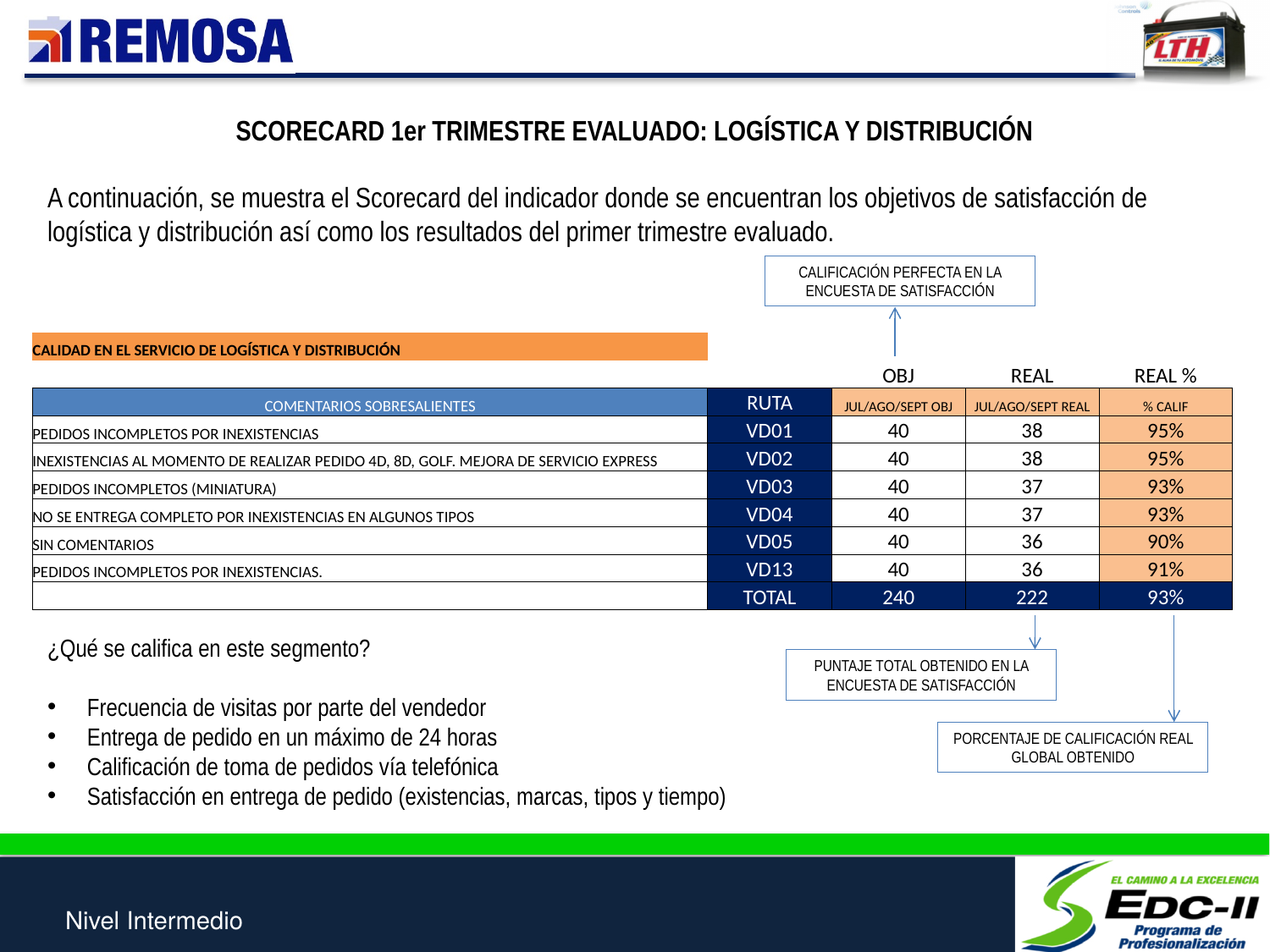

SCORECARD 1er TRIMESTRE EVALUADO: LOGÍSTICA Y DISTRIBUCIÓN

A continuación, se muestra el Scorecard del indicador donde se encuentran los objetivos de satisfacción de logística y distribución así como los resultados del primer trimestre evaluado.
CALIFICACIÓN PERFECTA EN LA ENCUESTA DE SATISFACCIÓN
| CALIDAD EN EL SERVICIO DE LOGÍSTICA Y DISTRIBUCIÓN |  |  |  |  |
| --- | --- | --- | --- | --- |
|  |  | OBJ | REAL | REAL % |
| COMENTARIOS SOBRESALIENTES | RUTA | JUL/AGO/SEPT OBJ | JUL/AGO/SEPT REAL | % CALIF |
| PEDIDOS INCOMPLETOS POR INEXISTENCIAS | VD01 | 40 | 38 | 95% |
| INEXISTENCIAS AL MOMENTO DE REALIZAR PEDIDO 4D, 8D, GOLF. MEJORA DE SERVICIO EXPRESS | VD02 | 40 | 38 | 95% |
| PEDIDOS INCOMPLETOS (MINIATURA) | VD03 | 40 | 37 | 93% |
| NO SE ENTREGA COMPLETO POR INEXISTENCIAS EN ALGUNOS TIPOS | VD04 | 40 | 37 | 93% |
| SIN COMENTARIOS | VD05 | 40 | 36 | 90% |
| PEDIDOS INCOMPLETOS POR INEXISTENCIAS. | VD13 | 40 | 36 | 91% |
|  | TOTAL | 240 | 222 | 93% |
¿Qué se califica en este segmento?

Frecuencia de visitas por parte del vendedor
Entrega de pedido en un máximo de 24 horas
Calificación de toma de pedidos vía telefónica
Satisfacción en entrega de pedido (existencias, marcas, tipos y tiempo)
PUNTAJE TOTAL OBTENIDO EN LA ENCUESTA DE SATISFACCIÓN
PORCENTAJE DE CALIFICACIÓN REAL GLOBAL OBTENIDO